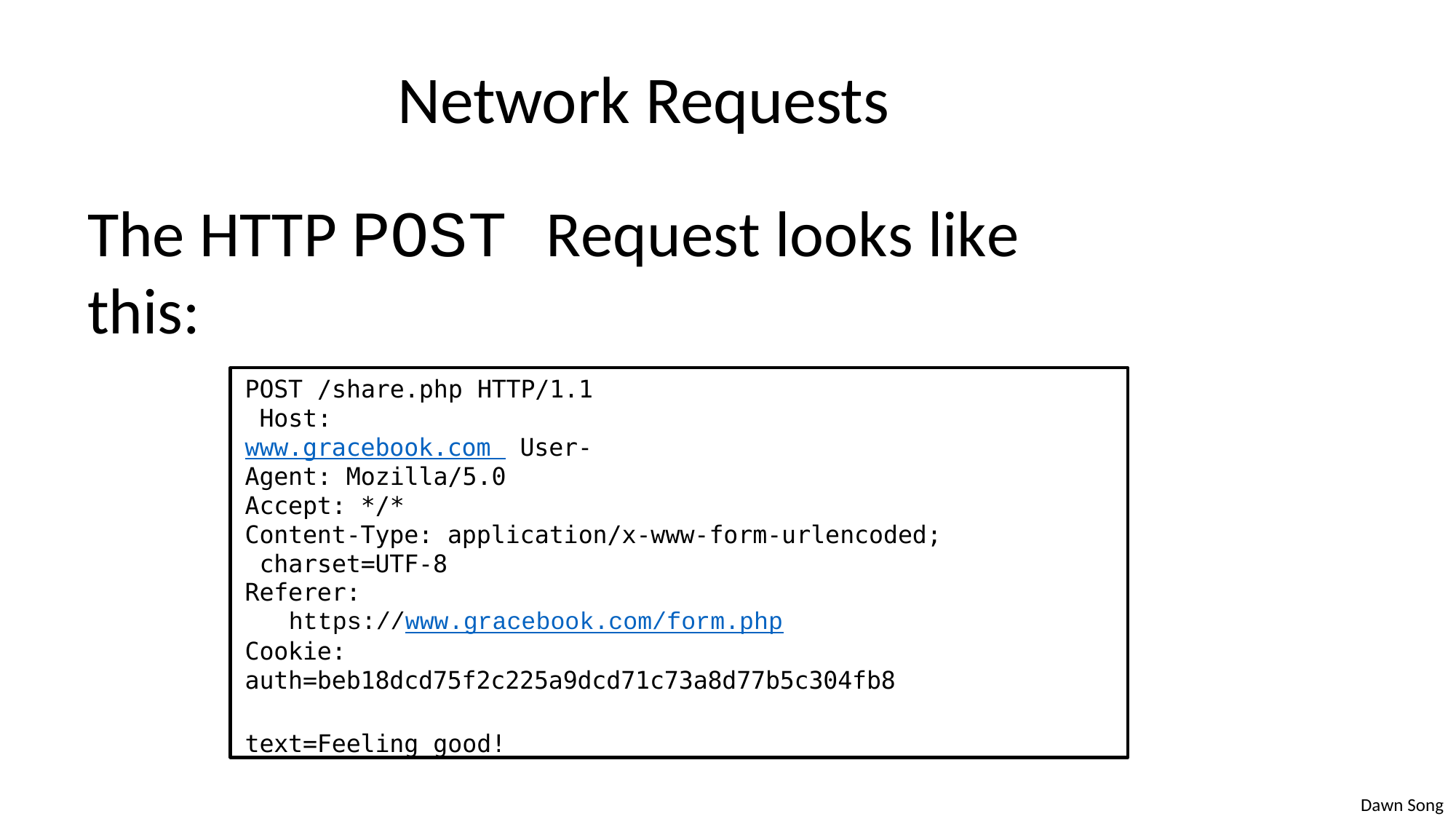

# Network Requests
The HTTP POST Request looks like this:
POST /share.php HTTP/1.1  Host: www.gracebook.com  User-Agent: Mozilla/5.0  Accept: */*
Content-Type: application/x-www-form-urlencoded;  charset=UTF-8
Referer:
https://www.gracebook.com/form.php
Cookie: auth=beb18dcd75f2c225a9dcd71c73a8d77b5c304fb8

text=Feeling good!
Dawn Song